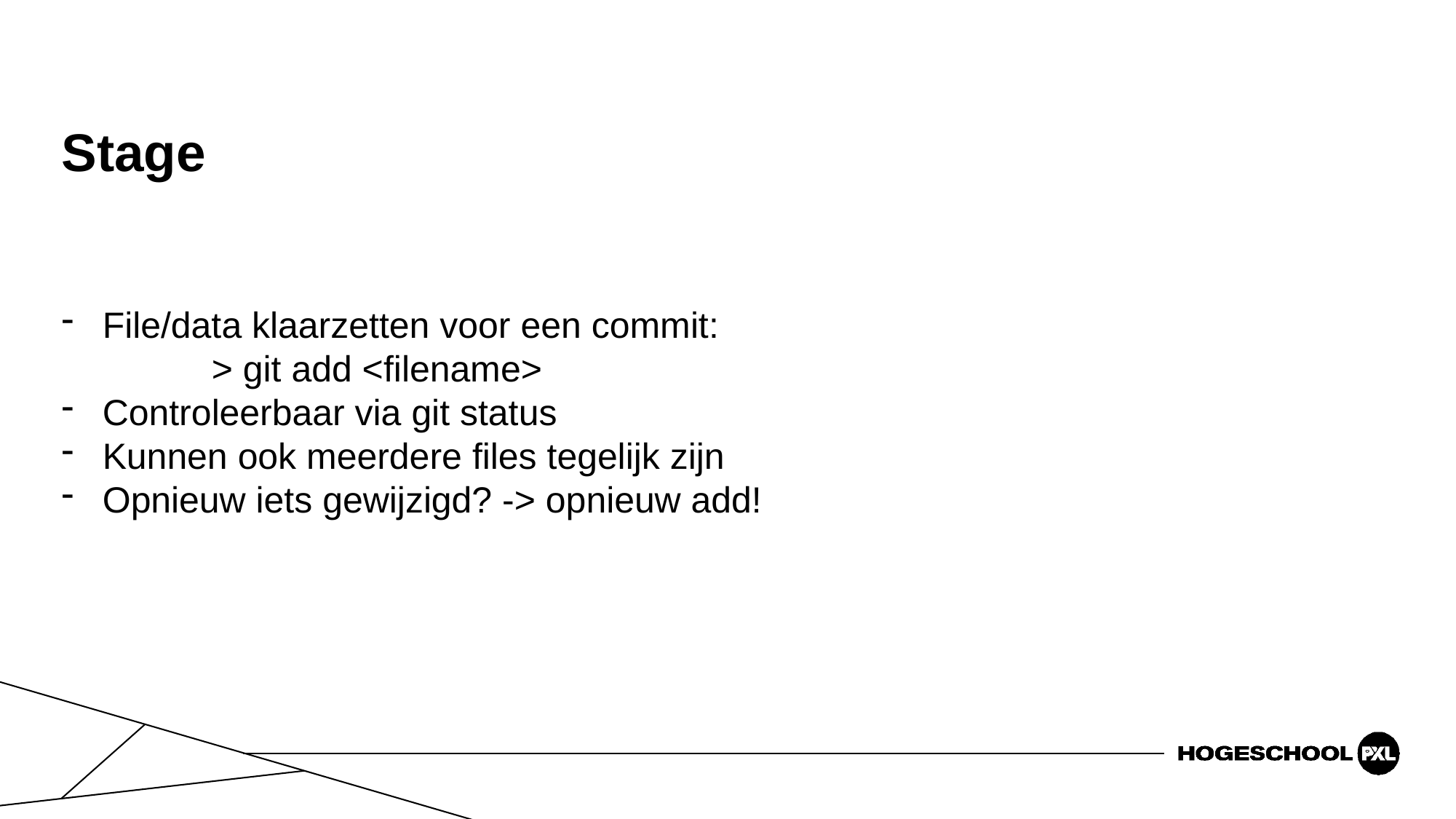

# Stage
File/data klaarzetten voor een commit:
	> git add <filename>
Controleerbaar via git status
Kunnen ook meerdere files tegelijk zijn
Opnieuw iets gewijzigd? -> opnieuw add!